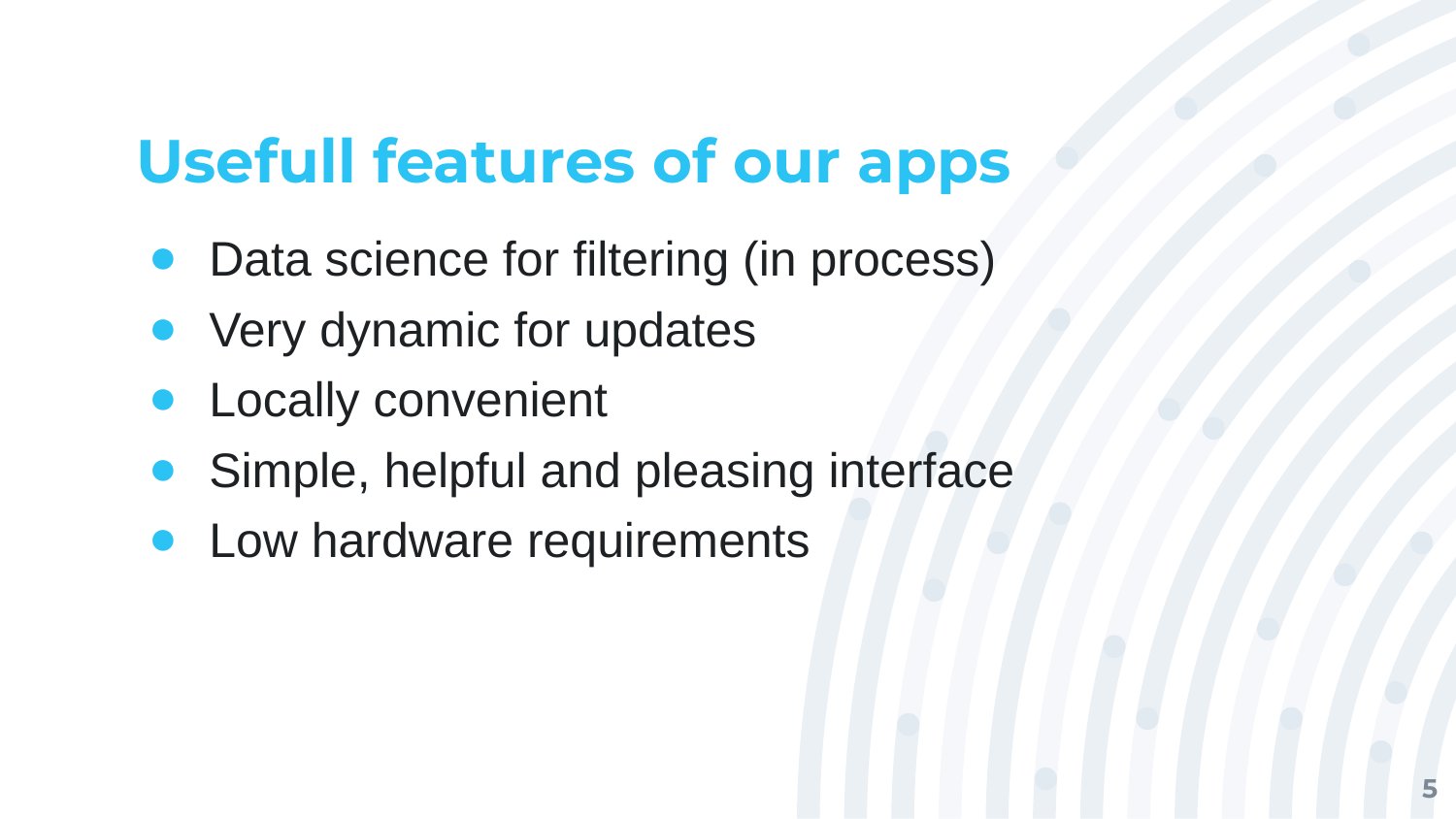

# Usefull features of our apps
Data science for filtering (in process)
Very dynamic for updates
Locally convenient
Simple, helpful and pleasing interface
Low hardware requirements

5